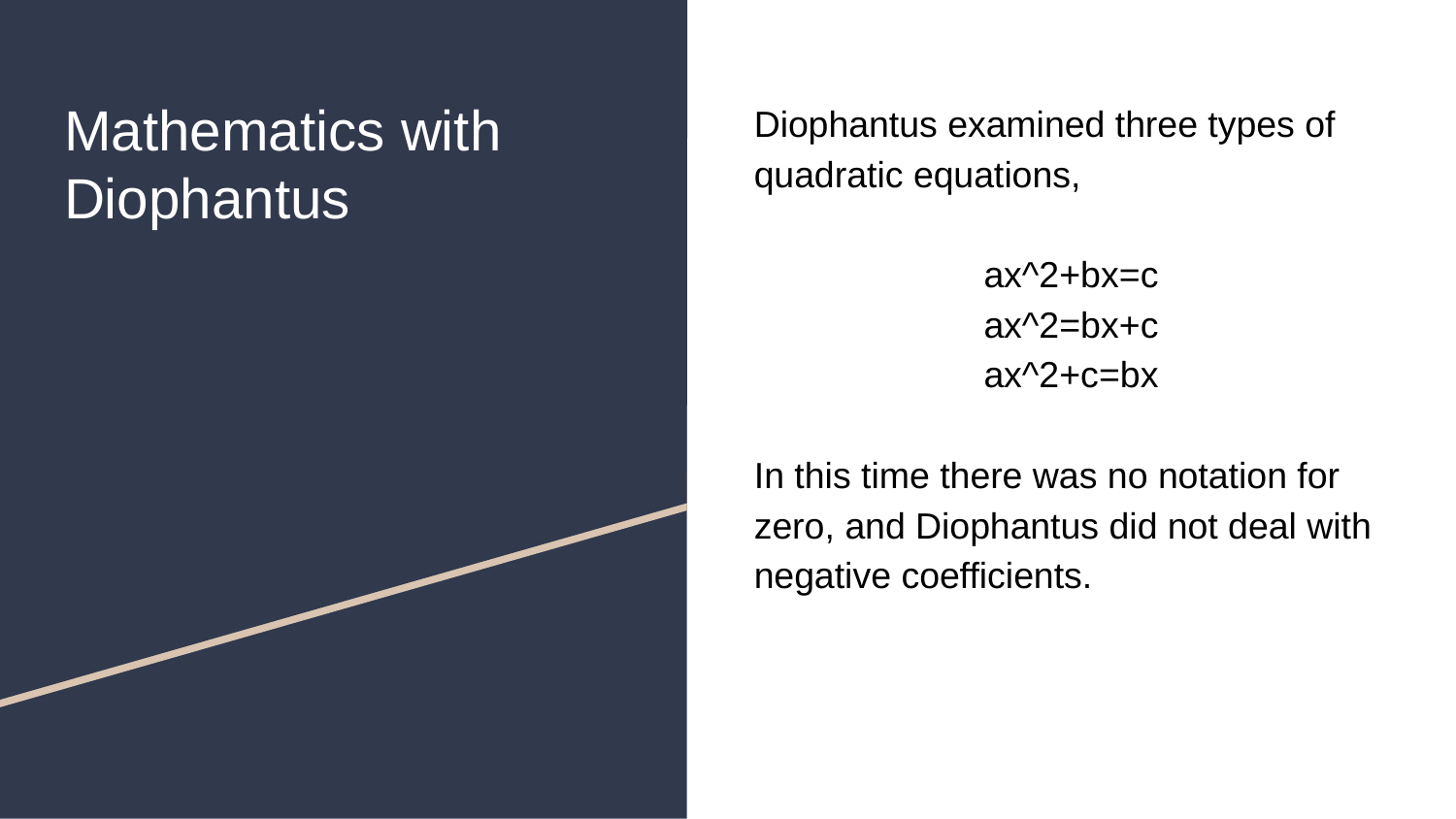

# Mathematics with Diophantus
Diophantus examined three types of quadratic equations,

ax^2+bx=c
ax^2=bx+c
ax^2+c=bx

In this time there was no notation for zero, and Diophantus did not deal with negative coefficients.